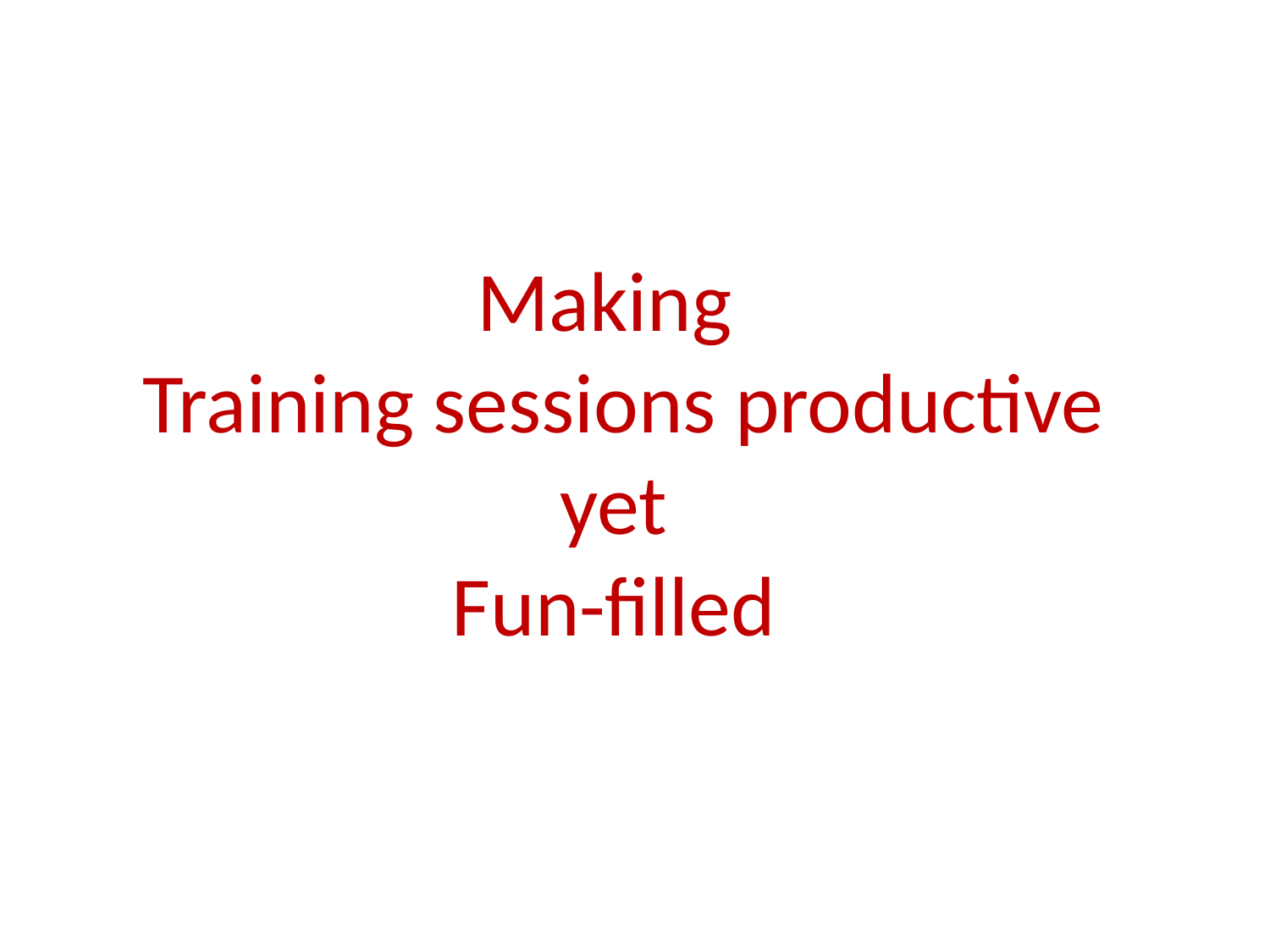

# Making Training sessions productive yet Fun-filled